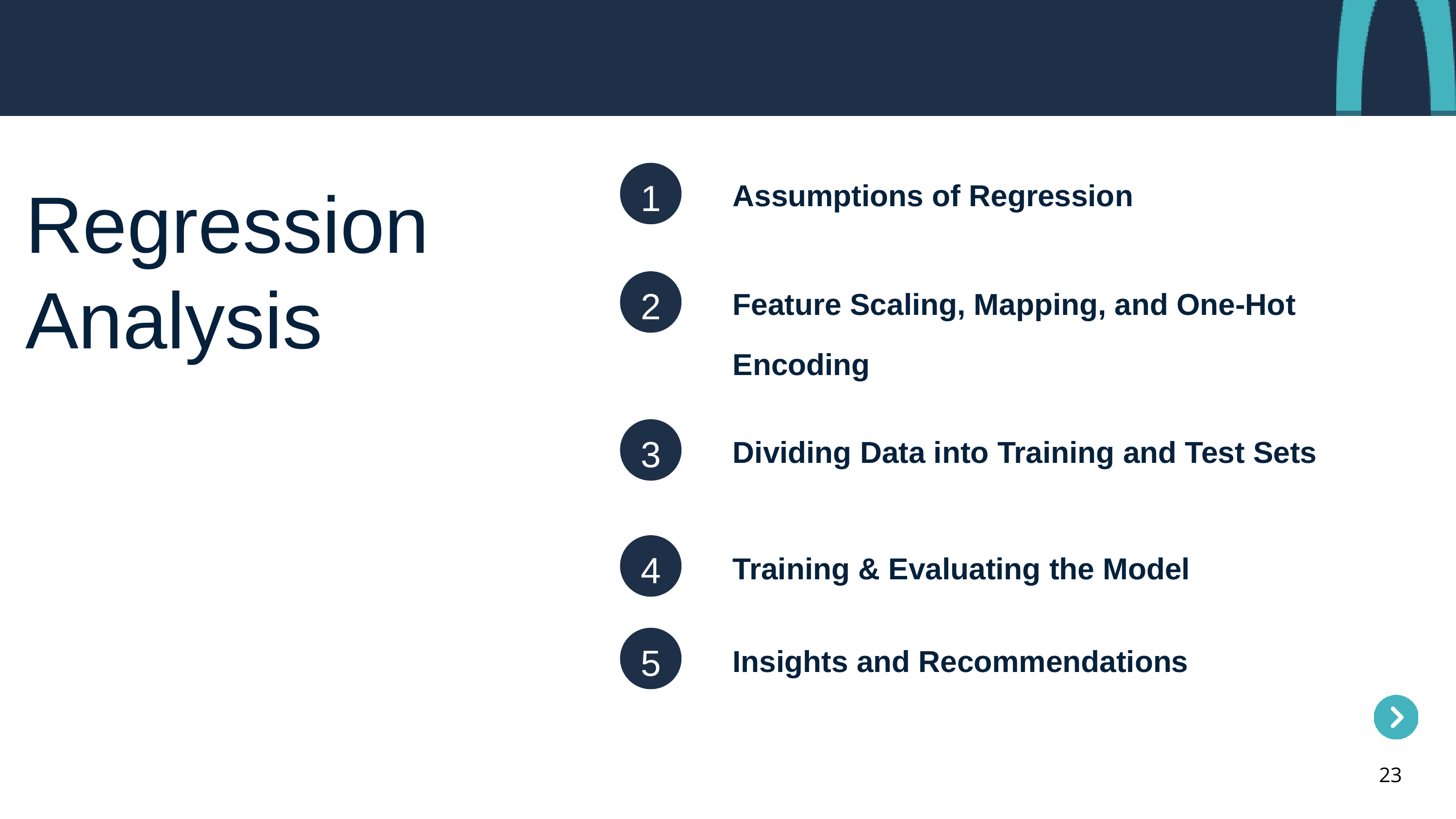

Assumptions of Regression
1

Regression Analysis
Feature Scaling, Mapping, and One-Hot Encoding
2

Dividing Data into Training and Test Sets
3

Training & Evaluating the Model
4

Insights and Recommendations
5

23